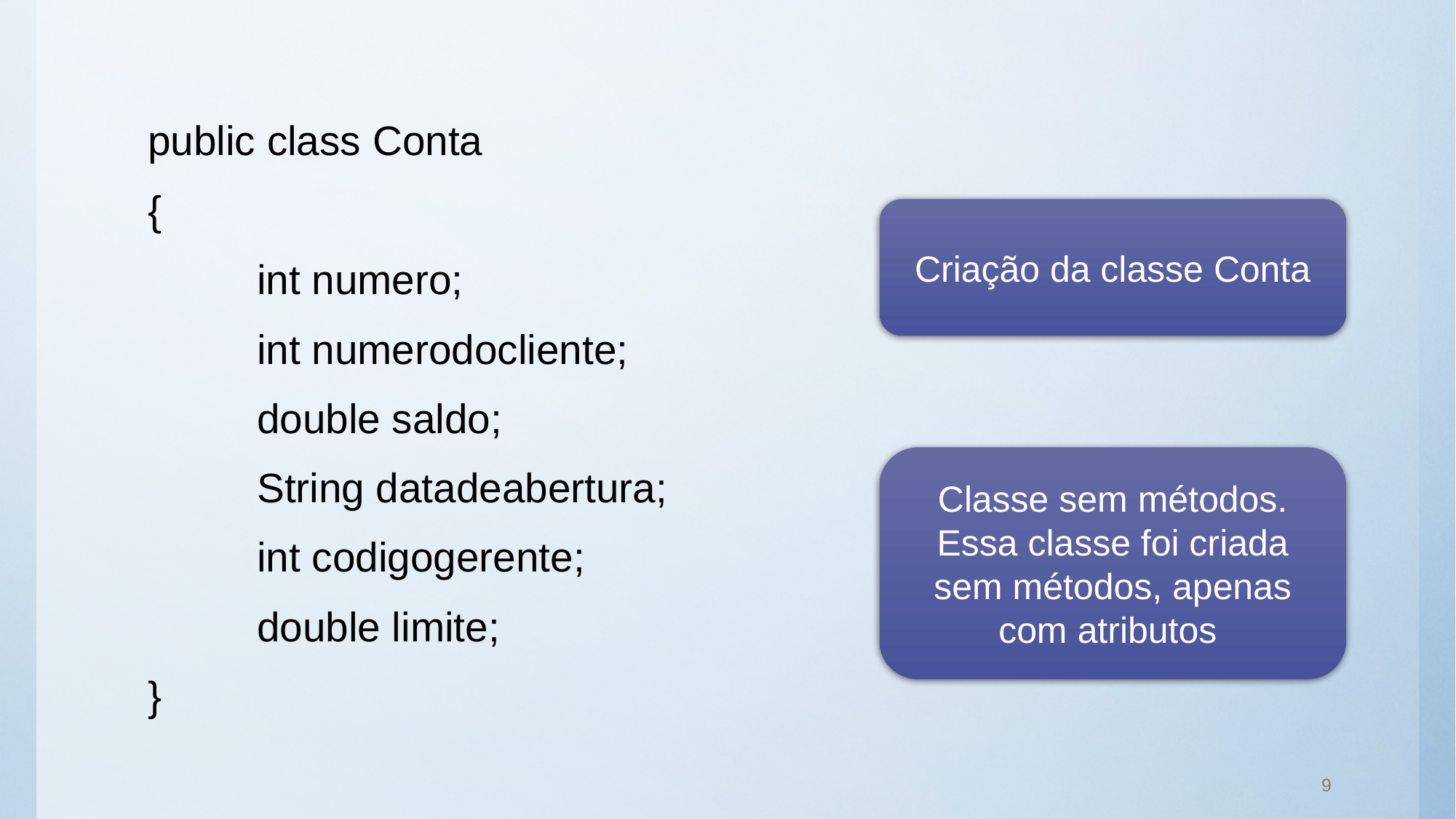

public class Conta
{
	int numero;
	int numerodocliente;
	double saldo;
	String datadeabertura;
	int codigogerente;
	double limite;
}
Criação da classe Conta
Classe sem métodos. Essa classe foi criada sem métodos, apenas com atributos
9